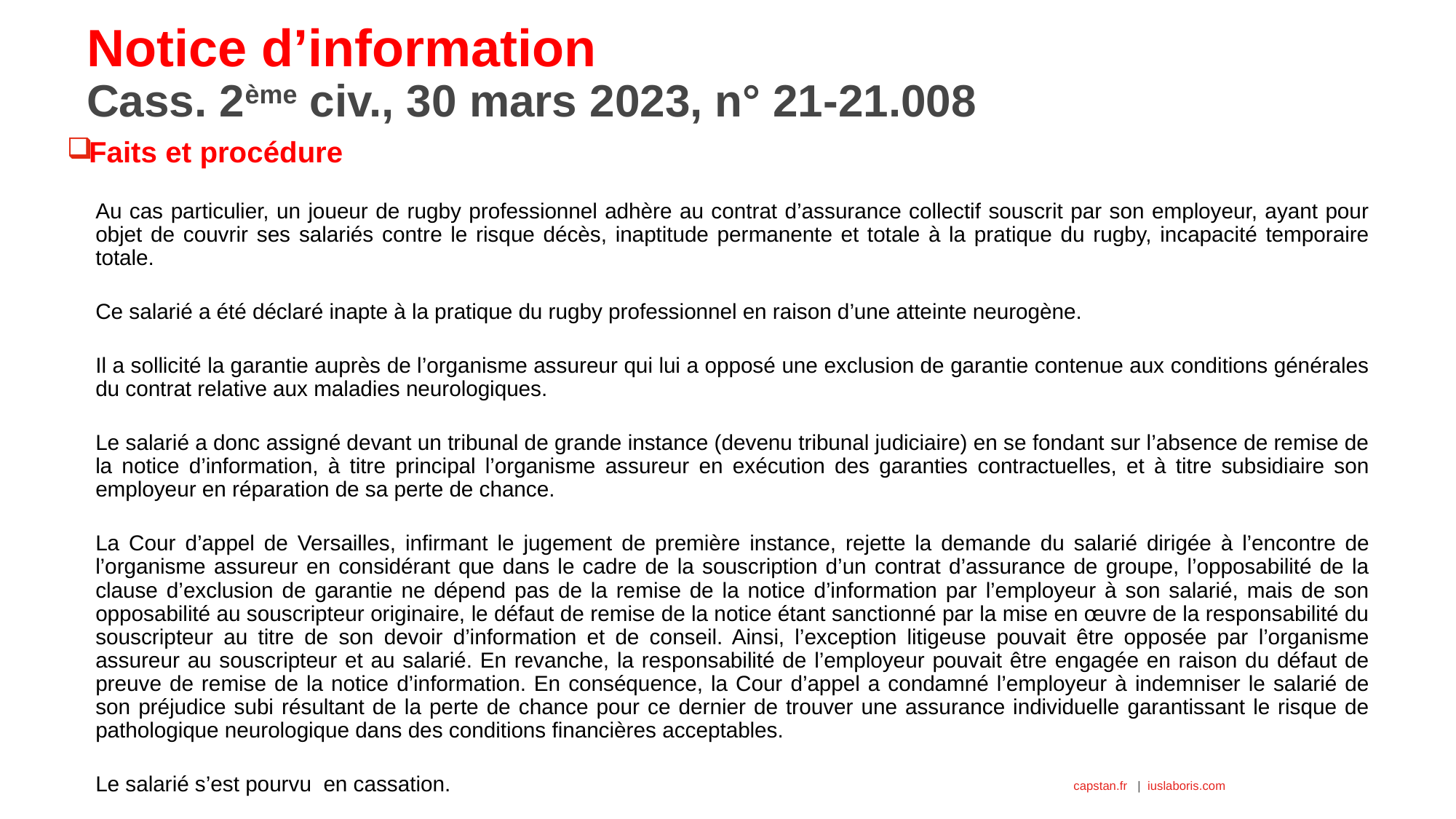

# Notice d’information Cass. 2ème civ., 30 mars 2023, n° 21-21.008
Faits et procédure
Au cas particulier, un joueur de rugby professionnel adhère au contrat d’assurance collectif souscrit par son employeur, ayant pour objet de couvrir ses salariés contre le risque décès, inaptitude permanente et totale à la pratique du rugby, incapacité temporaire totale.
Ce salarié a été déclaré inapte à la pratique du rugby professionnel en raison d’une atteinte neurogène.
Il a sollicité la garantie auprès de l’organisme assureur qui lui a opposé une exclusion de garantie contenue aux conditions générales du contrat relative aux maladies neurologiques.
Le salarié a donc assigné devant un tribunal de grande instance (devenu tribunal judiciaire) en se fondant sur l’absence de remise de la notice d’information, à titre principal l’organisme assureur en exécution des garanties contractuelles, et à titre subsidiaire son employeur en réparation de sa perte de chance.
La Cour d’appel de Versailles, infirmant le jugement de première instance, rejette la demande du salarié dirigée à l’encontre de l’organisme assureur en considérant que dans le cadre de la souscription d’un contrat d’assurance de groupe, l’opposabilité de la clause d’exclusion de garantie ne dépend pas de la remise de la notice d’information par l’employeur à son salarié, mais de son opposabilité au souscripteur originaire, le défaut de remise de la notice étant sanctionné par la mise en œuvre de la responsabilité du souscripteur au titre de son devoir d’information et de conseil. Ainsi, l’exception litigeuse pouvait être opposée par l’organisme assureur au souscripteur et au salarié. En revanche, la responsabilité de l’employeur pouvait être engagée en raison du défaut de preuve de remise de la notice d’information. En conséquence, la Cour d’appel a condamné l’employeur à indemniser le salarié de son préjudice subi résultant de la perte de chance pour ce dernier de trouver une assurance individuelle garantissant le risque de pathologique neurologique dans des conditions financières acceptables.
Le salarié s’est pourvu  en cassation.

5